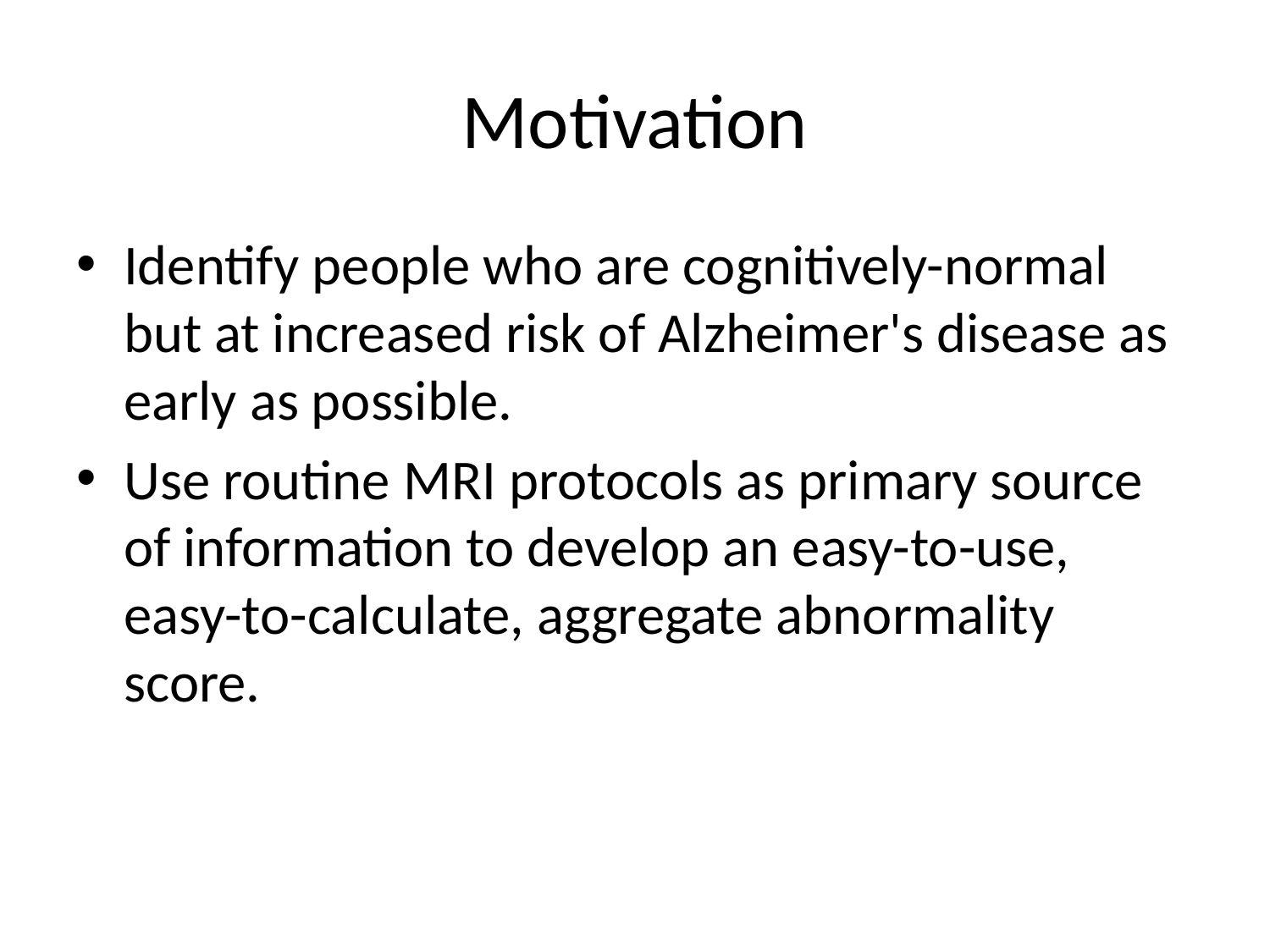

# Motivation
Identify people who are cognitively-normal but at increased risk of Alzheimer's disease as early as possible.
Use routine MRI protocols as primary source of information to develop an easy-to-use, easy-to-calculate, aggregate abnormality score.